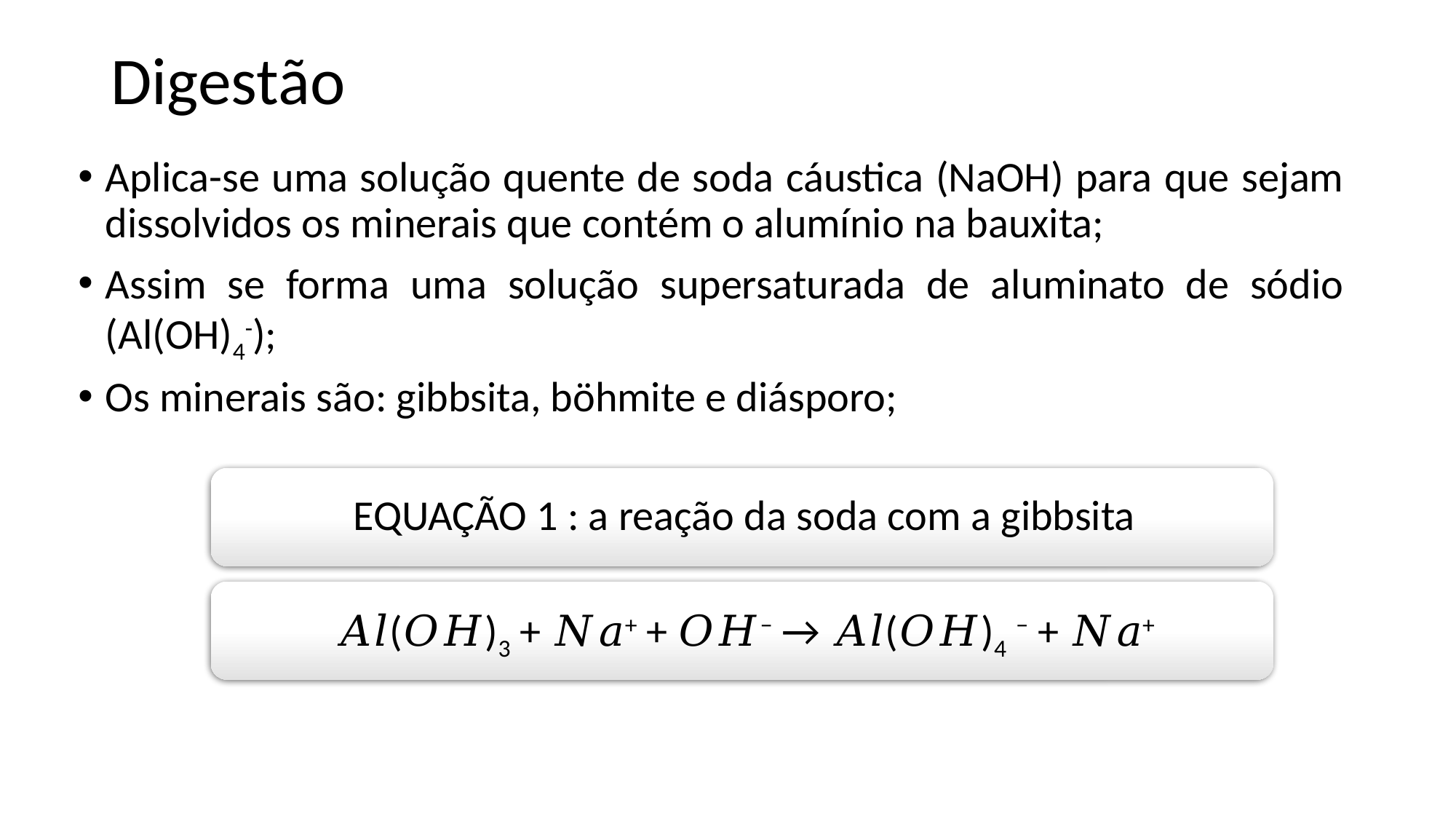

# Digestão
Aplica-se uma solução quente de soda cáustica (NaOH) para que sejam dissolvidos os minerais que contém o alumínio na bauxita;
Assim se forma uma solução supersaturada de aluminato de sódio (Al(OH)4-);
Os minerais são: gibbsita, böhmite e diásporo;

EQUAÇÃO 1 : a reação da soda com a gibbsita
𝐴𝑙(𝑂𝐻)3 + 𝑁𝑎+ + 𝑂𝐻− → 𝐴𝑙(𝑂𝐻)4 − + 𝑁𝑎+